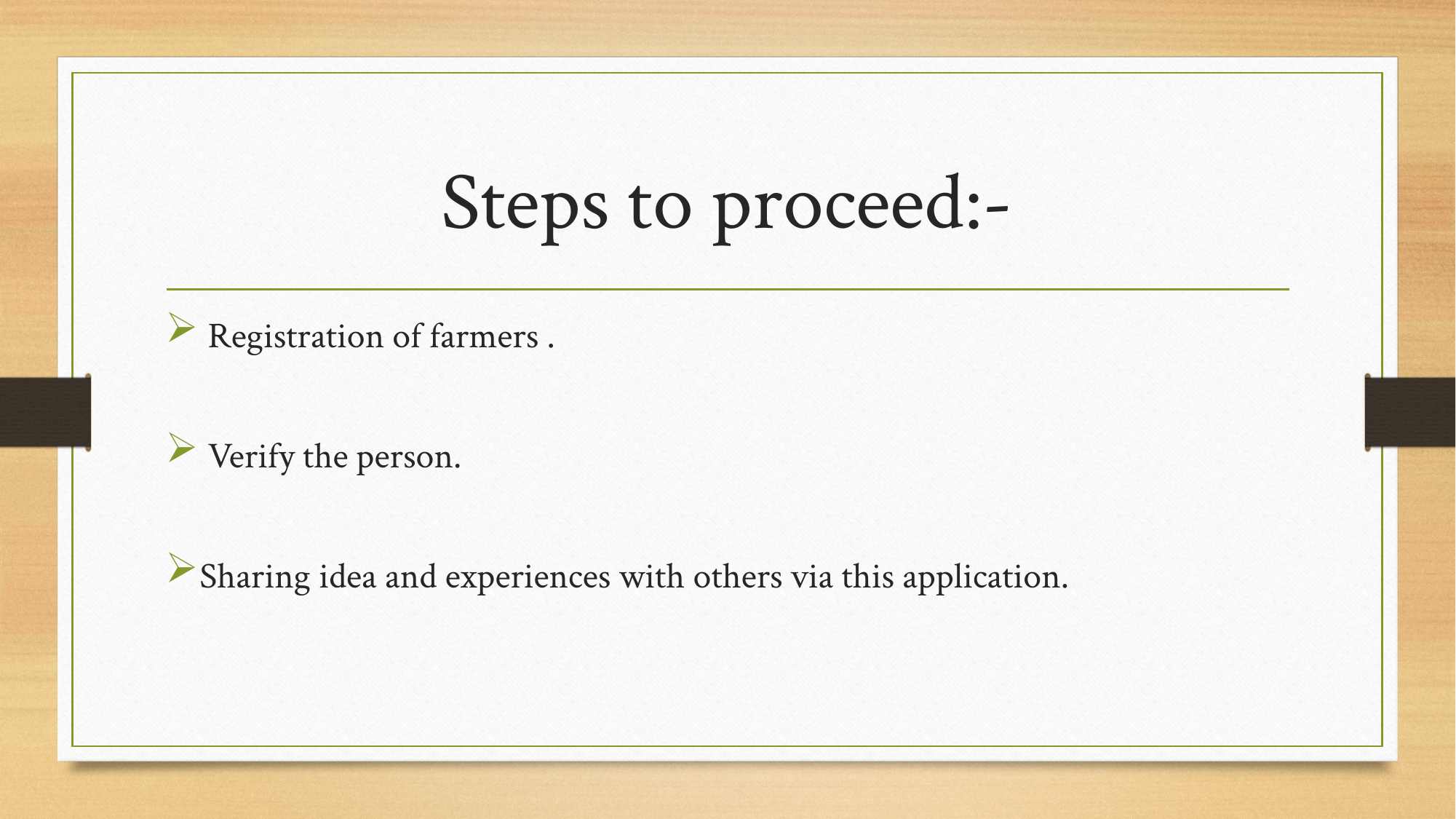

# Steps to proceed:-
 Registration of farmers .

 Verify the person.

Sharing idea and experiences with others via this application.